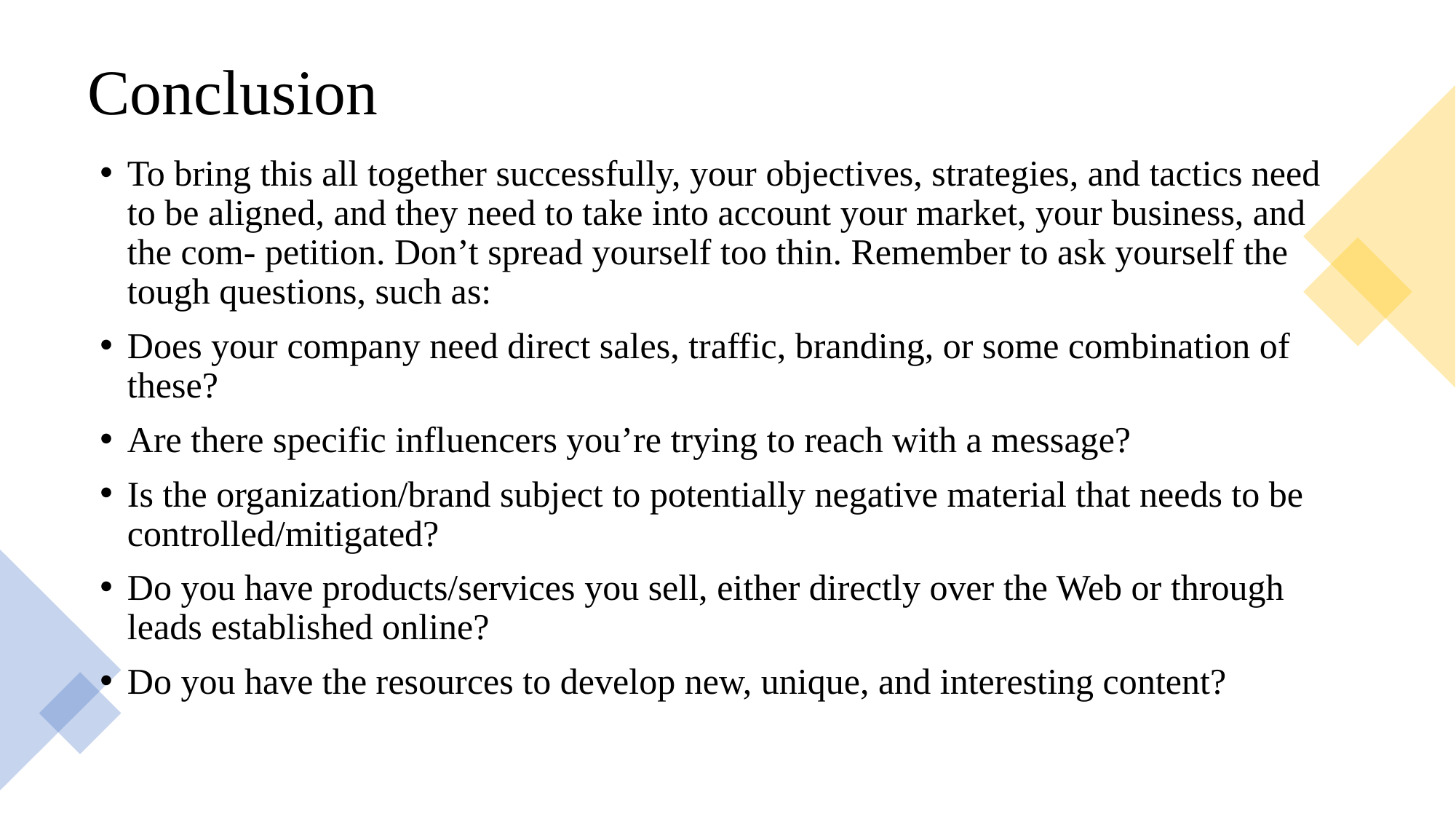

# Conclusion
To bring this all together successfully, your objectives, strategies, and tactics need to be aligned, and they need to take into account your market, your business, and the com- petition. Don’t spread yourself too thin. Remember to ask yourself the tough questions, such as:
Does your company need direct sales, traffic, branding, or some combination of these?
Are there specific influencers you’re trying to reach with a message?
Is the organization/brand subject to potentially negative material that needs to be controlled/mitigated?
Do you have products/services you sell, either directly over the Web or through leads established online?
Do you have the resources to develop new, unique, and interesting content?